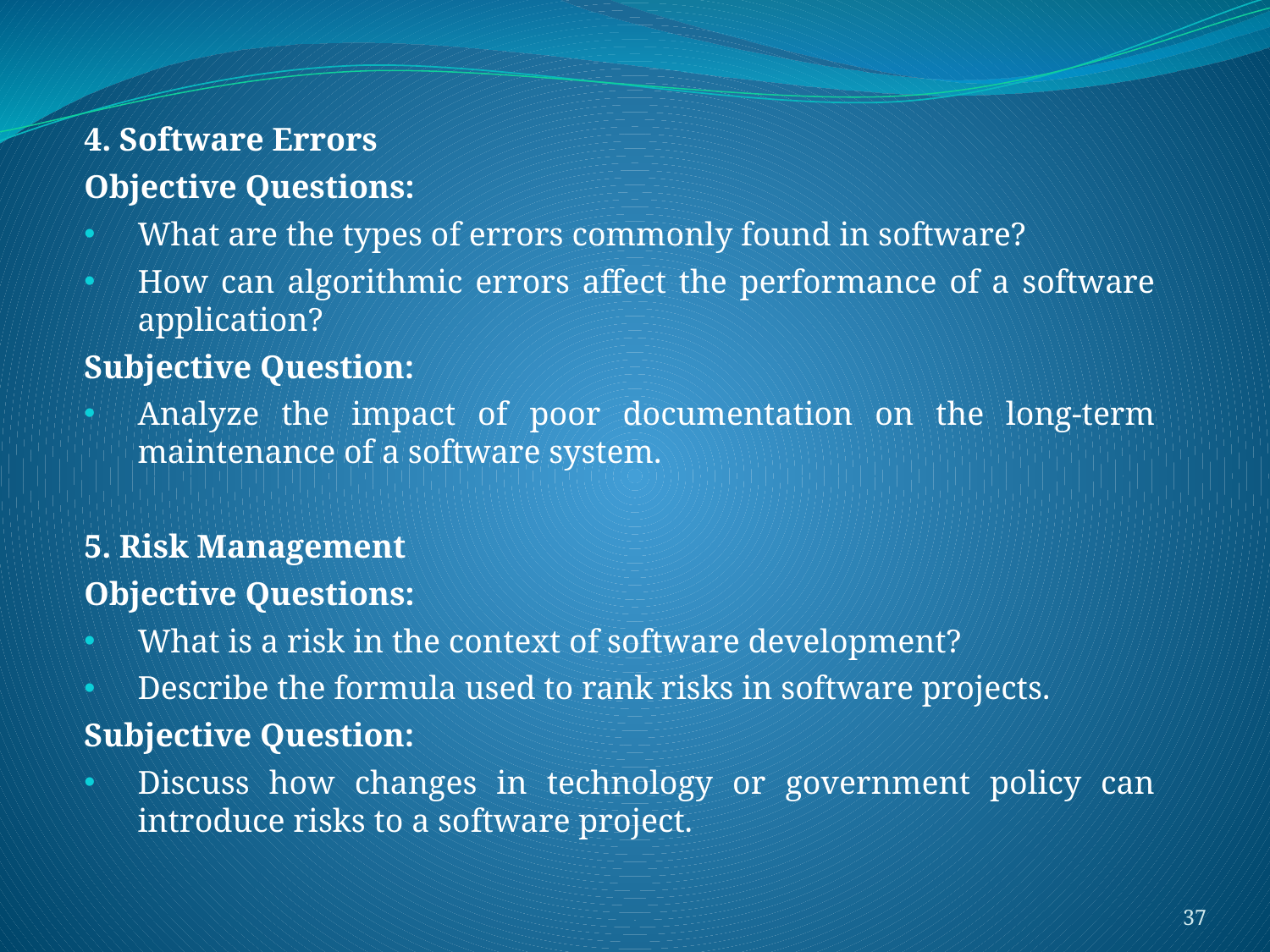

4. Software Errors
Objective Questions:
What are the types of errors commonly found in software?
How can algorithmic errors affect the performance of a software application?
Subjective Question:
Analyze the impact of poor documentation on the long-term maintenance of a software system.

5. Risk Management
Objective Questions:
What is a risk in the context of software development?
Describe the formula used to rank risks in software projects.
Subjective Question:
Discuss how changes in technology or government policy can introduce risks to a software project.

37